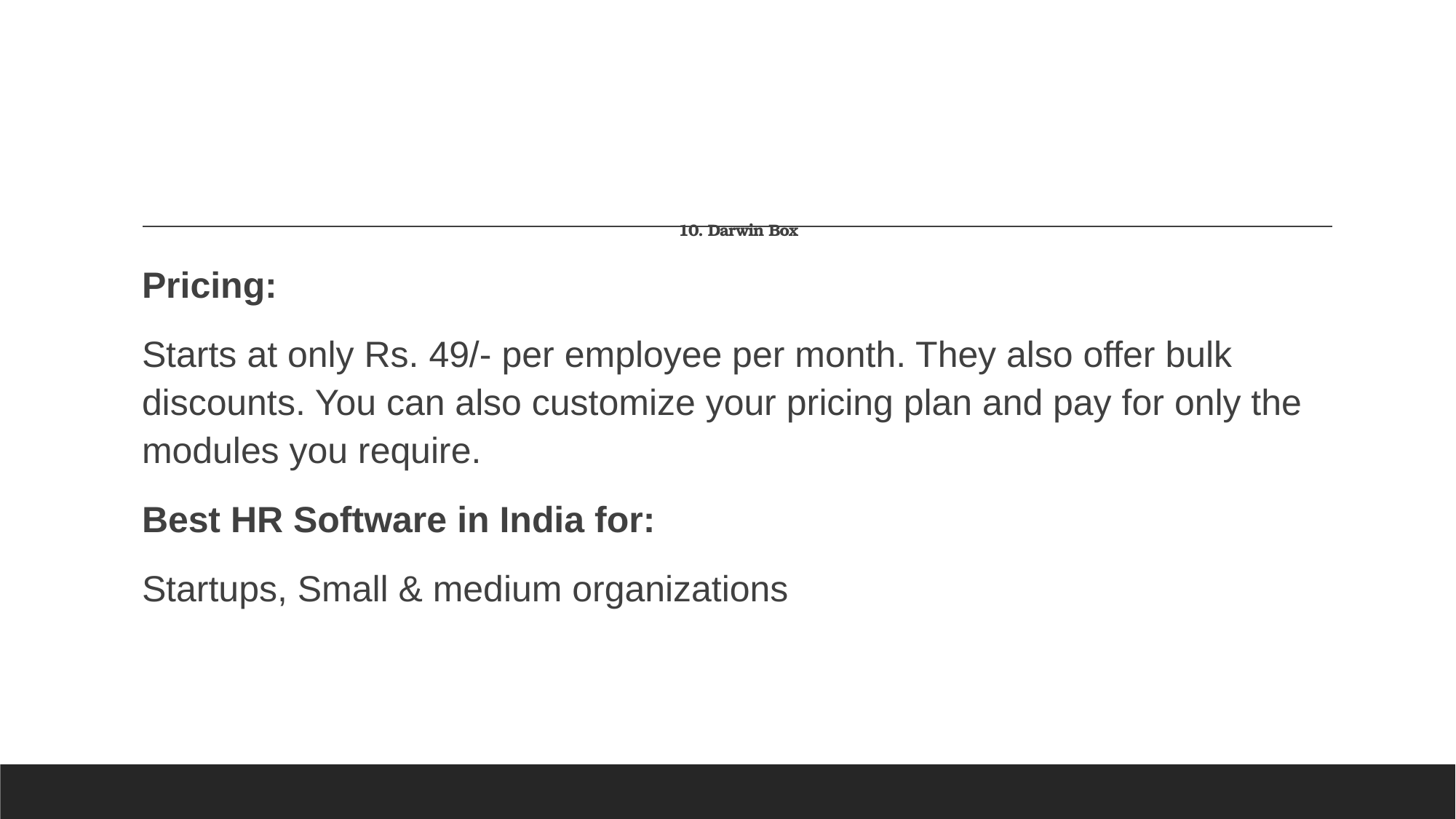

# 10. Darwin Box
Pricing:
Starts at only Rs. 49/- per employee per month. They also offer bulk discounts. You can also customize your pricing plan and pay for only the modules you require.
‍Best HR Software in India for:
Startups, Small & medium organizations